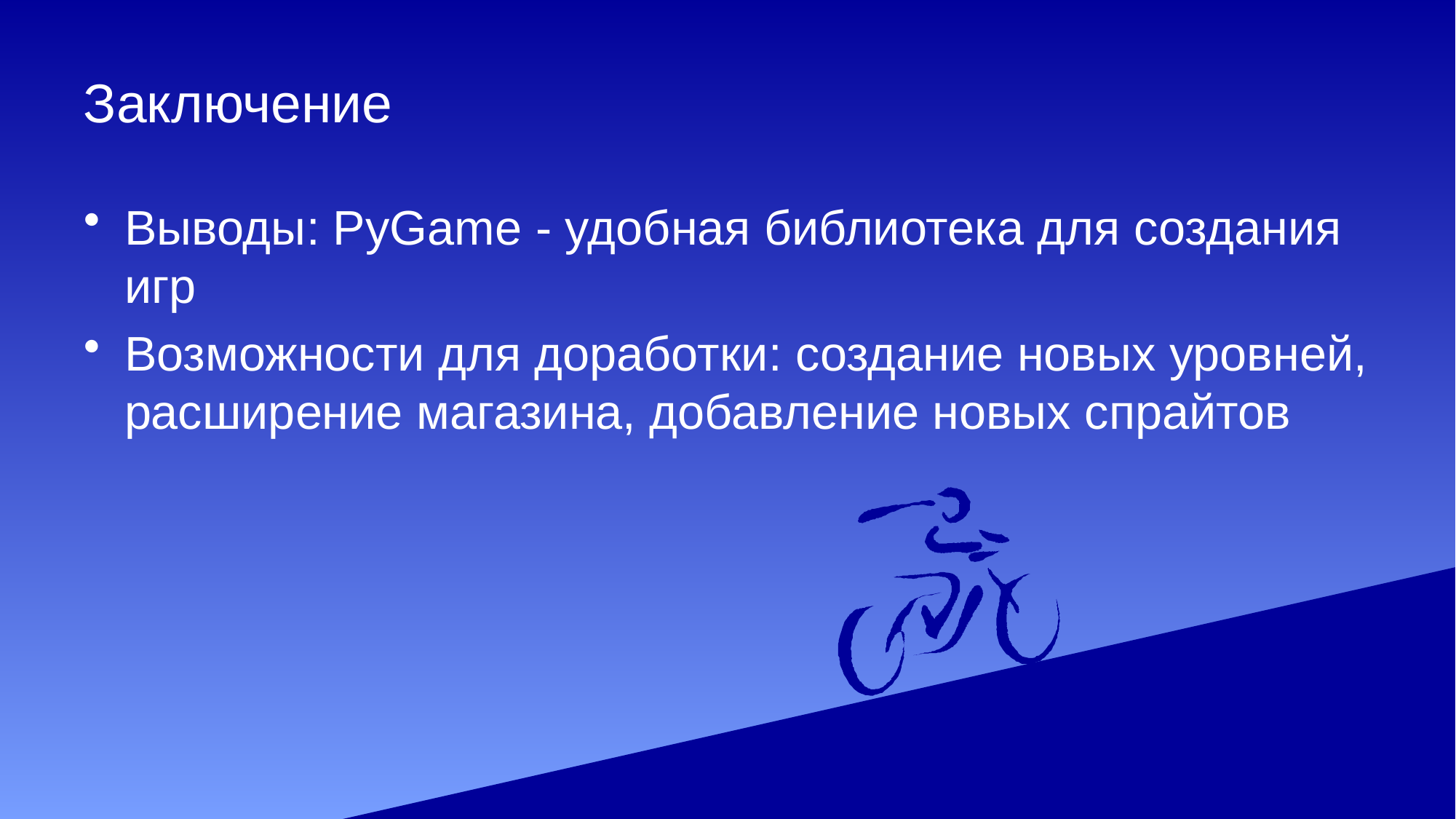

# Заключение
Выводы: PyGame - удобная библиотека для создания игр
Возможности для доработки: создание новых уровней, расширение магазина, добавление новых спрайтов